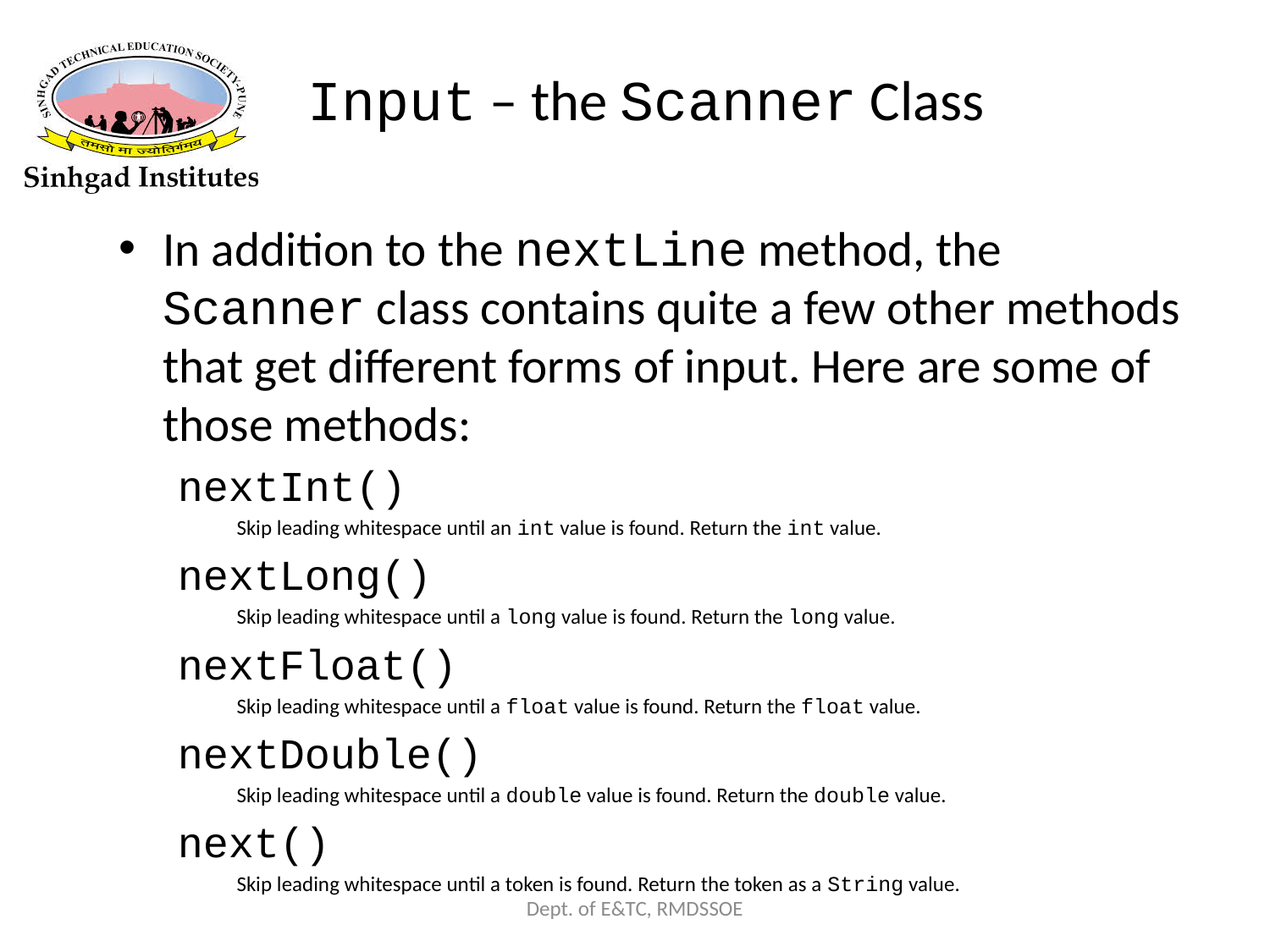

# Input – the Scanner Class
In addition to the nextLine method, the Scanner class contains quite a few other methods that get different forms of input. Here are some of those methods:
nextInt()
Skip leading whitespace until an int value is found. Return the int value.
nextLong()
Skip leading whitespace until a long value is found. Return the long value.
nextFloat()
Skip leading whitespace until a float value is found. Return the float value.
nextDouble()
Skip leading whitespace until a double value is found. Return the double value.
next()
Skip leading whitespace until a token is found. Return the token as a String value.

Dept. of E&TC, RMDSSOE